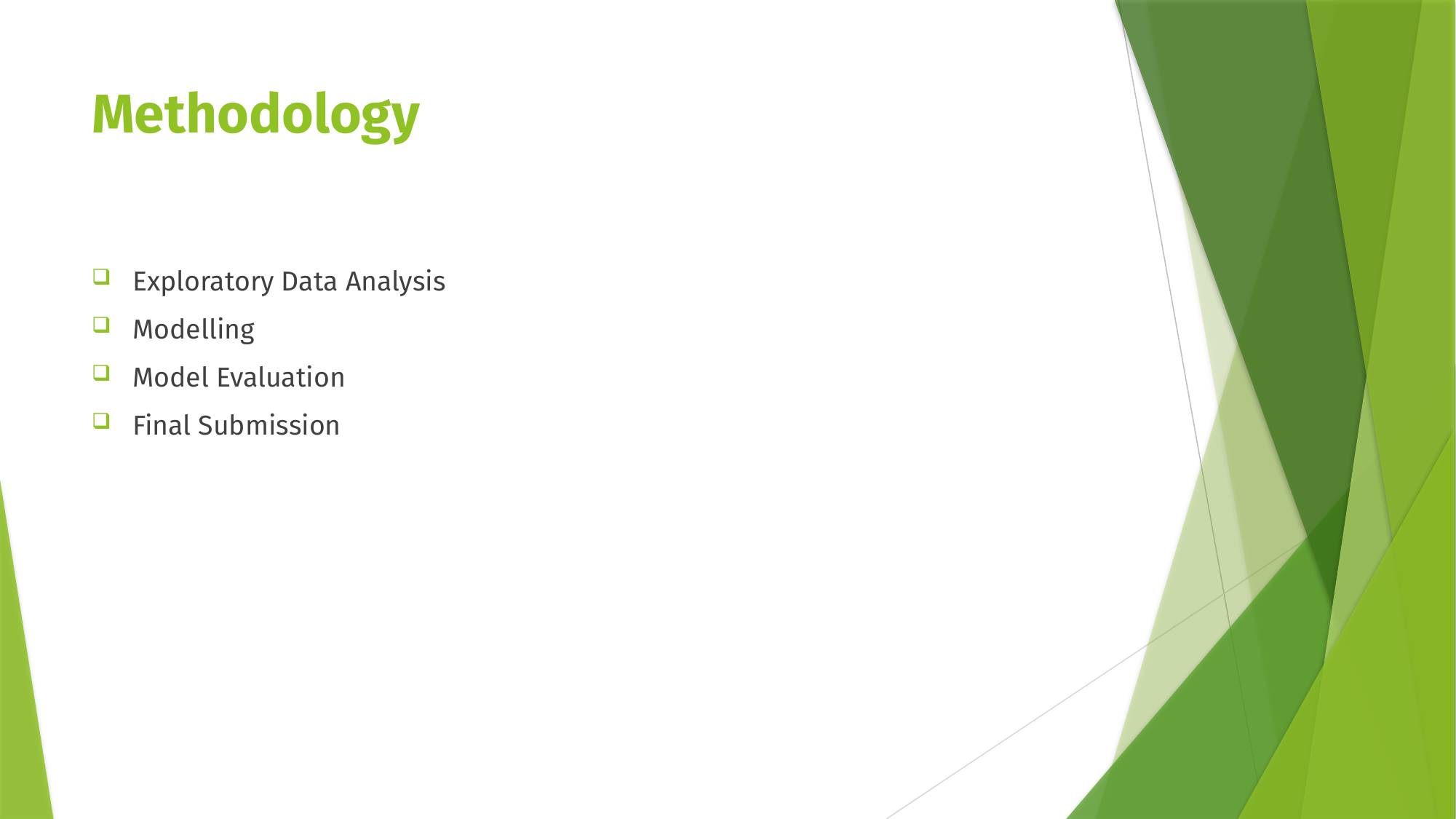

# Methodology
Exploratory Data Analysis
Modelling
Model Evaluation
Final Submission